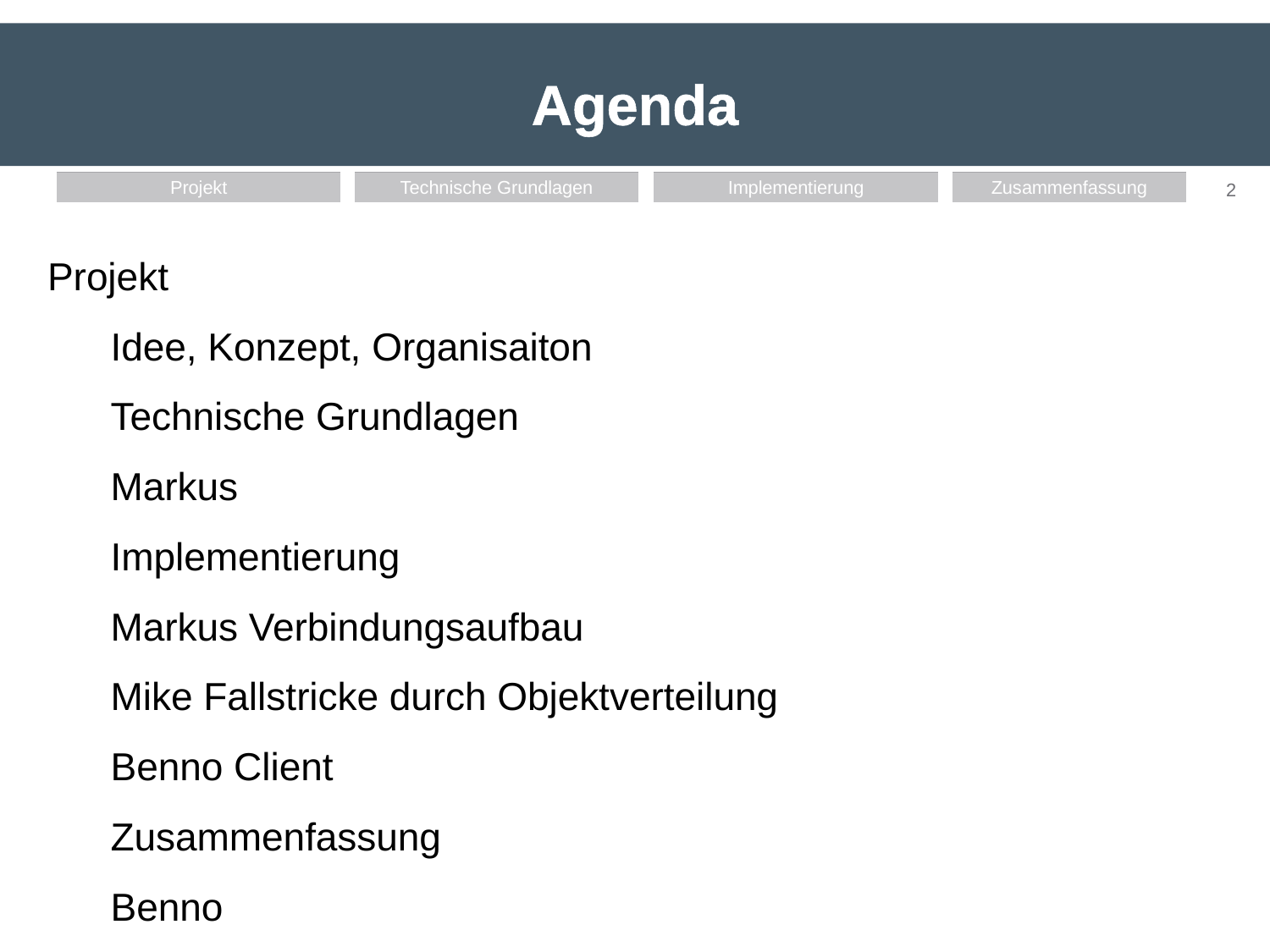

# Agenda
Projekt
Idee, Konzept, Organisaiton
Technische Grundlagen
Markus
Implementierung
Markus Verbindungsaufbau
Mike Fallstricke durch Objektverteilung
Benno Client
Zusammenfassung
Benno